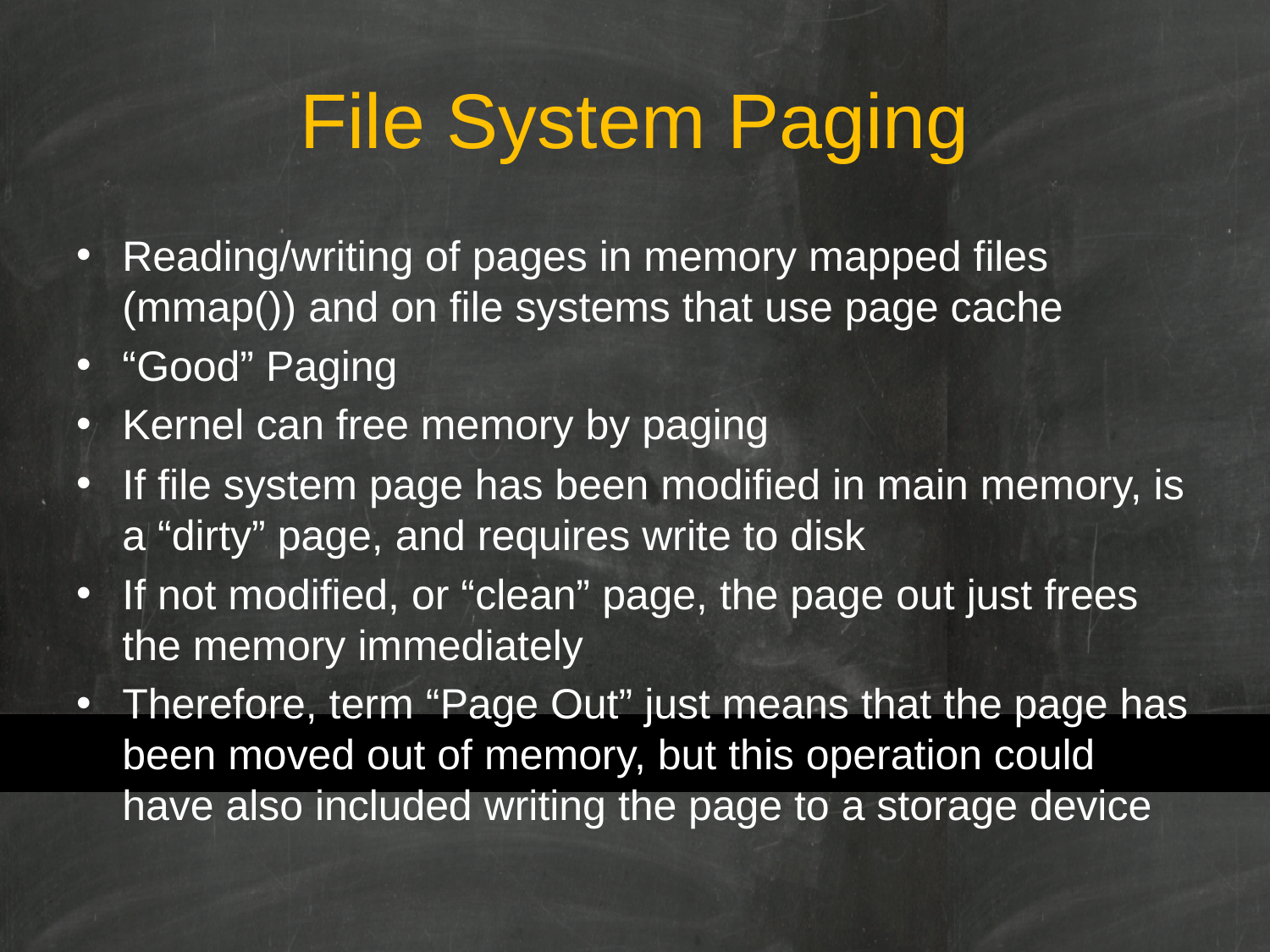

# File System Paging
Reading/writing of pages in memory mapped files (mmap()) and on file systems that use page cache
“Good” Paging
Kernel can free memory by paging
If file system page has been modified in main memory, is a “dirty” page, and requires write to disk
If not modified, or “clean” page, the page out just frees the memory immediately
Therefore, term “Page Out” just means that the page has been moved out of memory, but this operation could have also included writing the page to a storage device